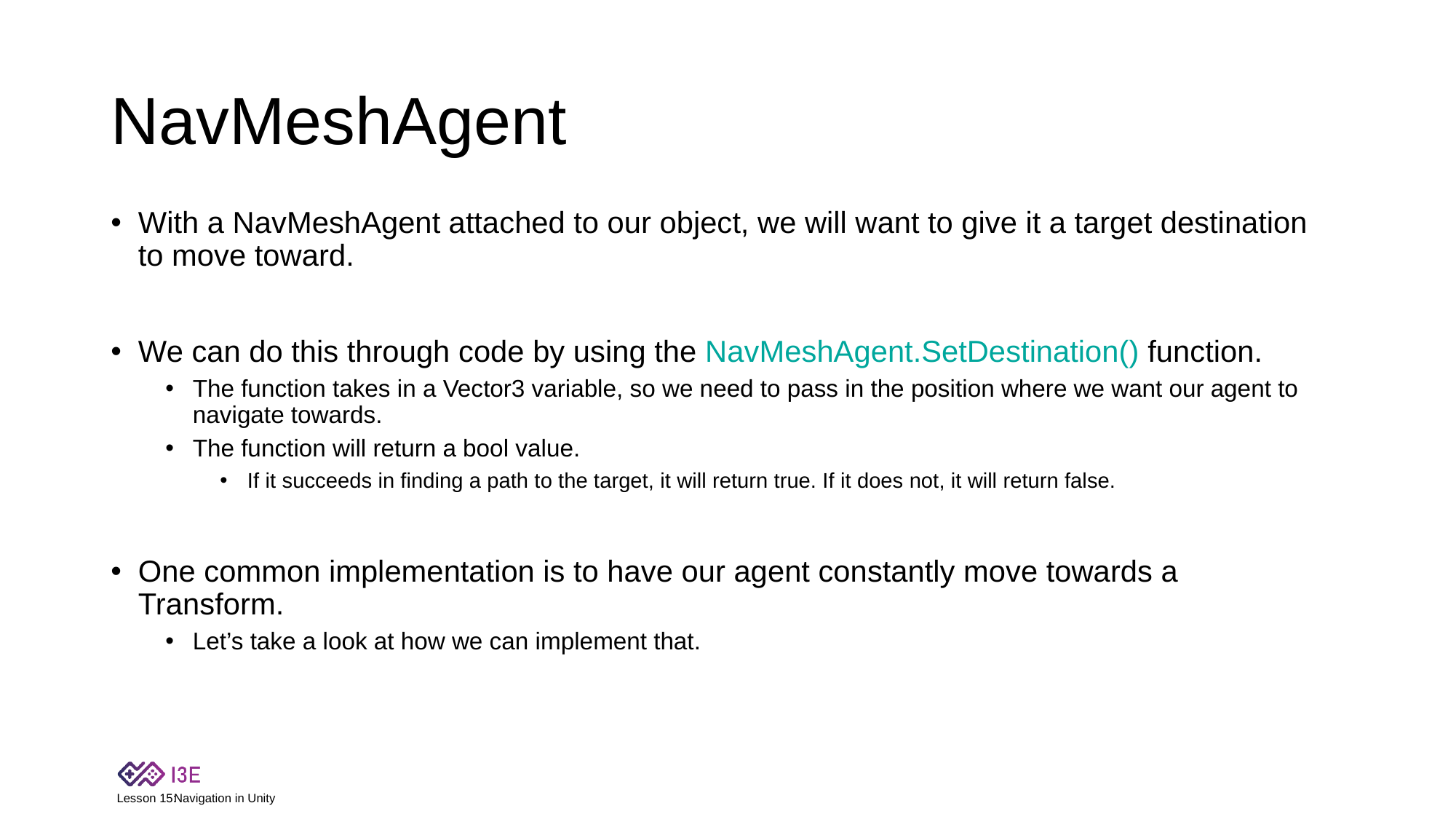

# NavMeshAgent
With a NavMeshAgent attached to our object, we will want to give it a target destination to move toward.

We can do this through code by using the NavMeshAgent.SetDestination() function.
The function takes in a Vector3 variable, so we need to pass in the position where we want our agent to navigate towards.
The function will return a bool value.
If it succeeds in finding a path to the target, it will return true. If it does not, it will return false.

One common implementation is to have our agent constantly move towards a Transform.
Let’s take a look at how we can implement that.